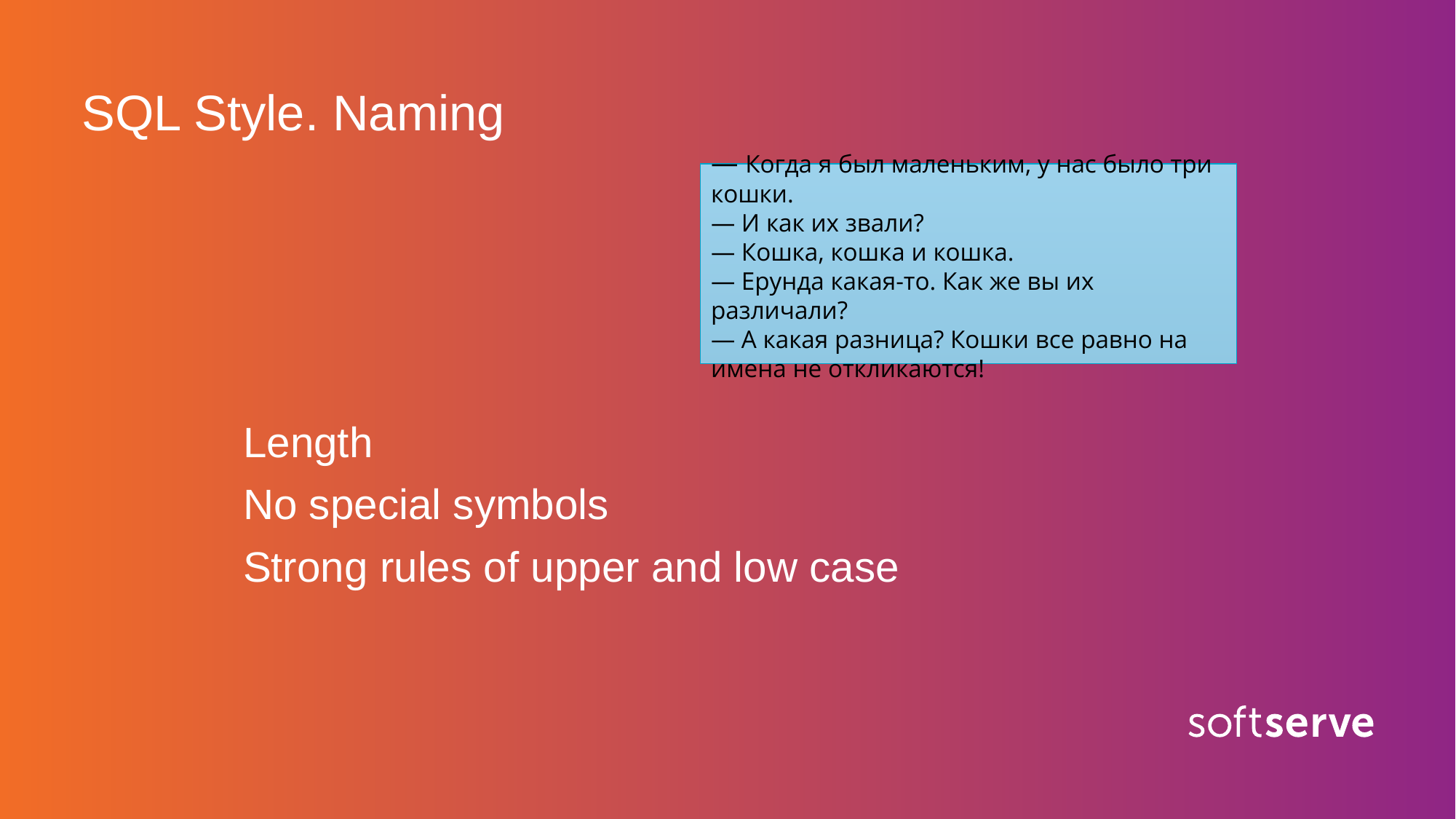

# SQL Style. Naming
— Когда я был маленьким, у нас было три кошки.
— И как их звали?
— Кошка, кошка и кошка.
— Ерунда какая-то. Как же вы их различали?
— А какая разница? Кошки все равно на имена не откликаются!
Length
No special symbols
Strong rules of upper and low case